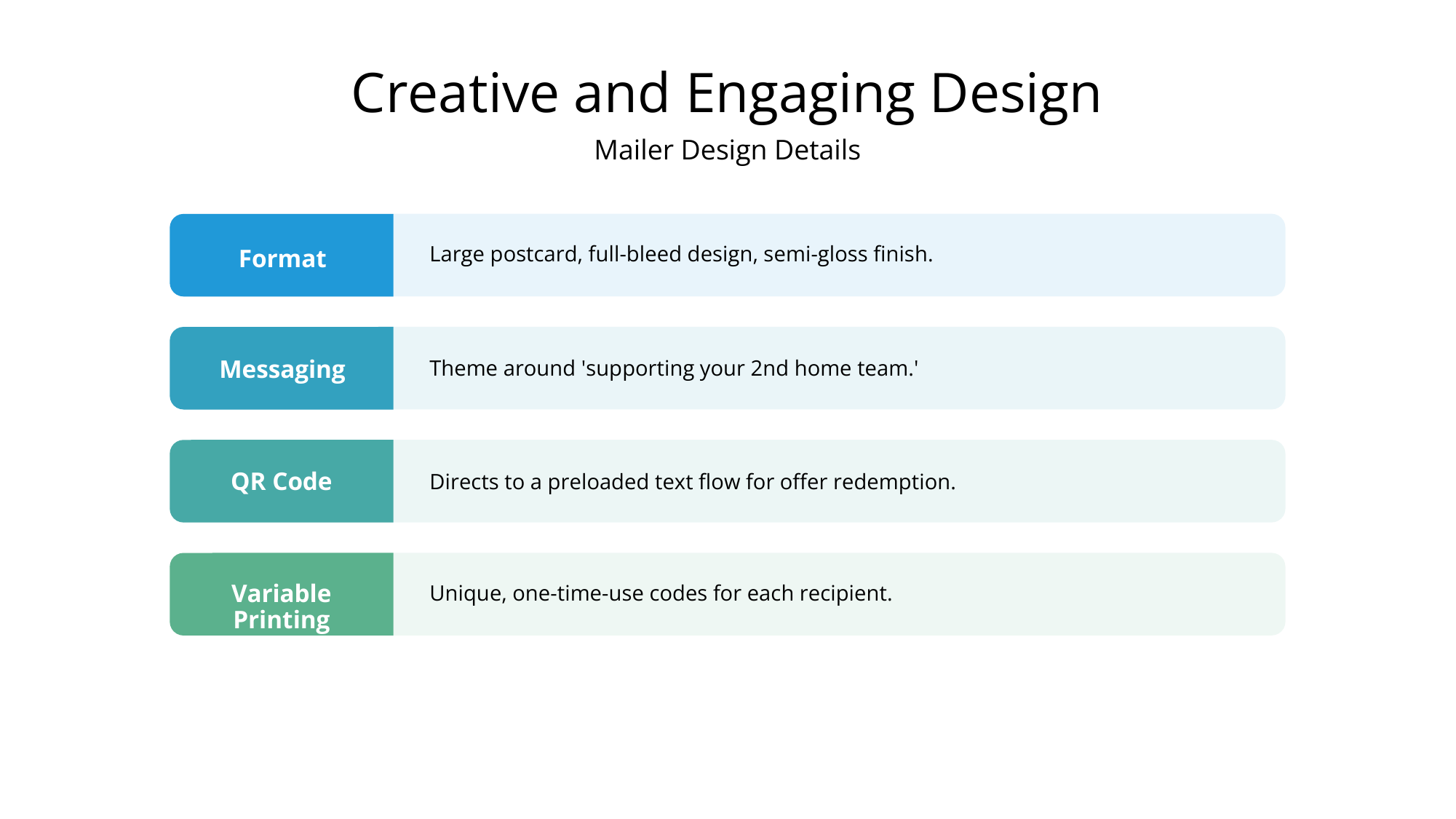

Creative and Engaging Design
Mailer Design Details
Large postcard, full-bleed design, semi-gloss finish.
Format
Theme around 'supporting your 2nd home team.'
Messaging
Directs to a preloaded text flow for offer redemption.
QR Code
Unique, one-time-use codes for each recipient.
Variable Printing